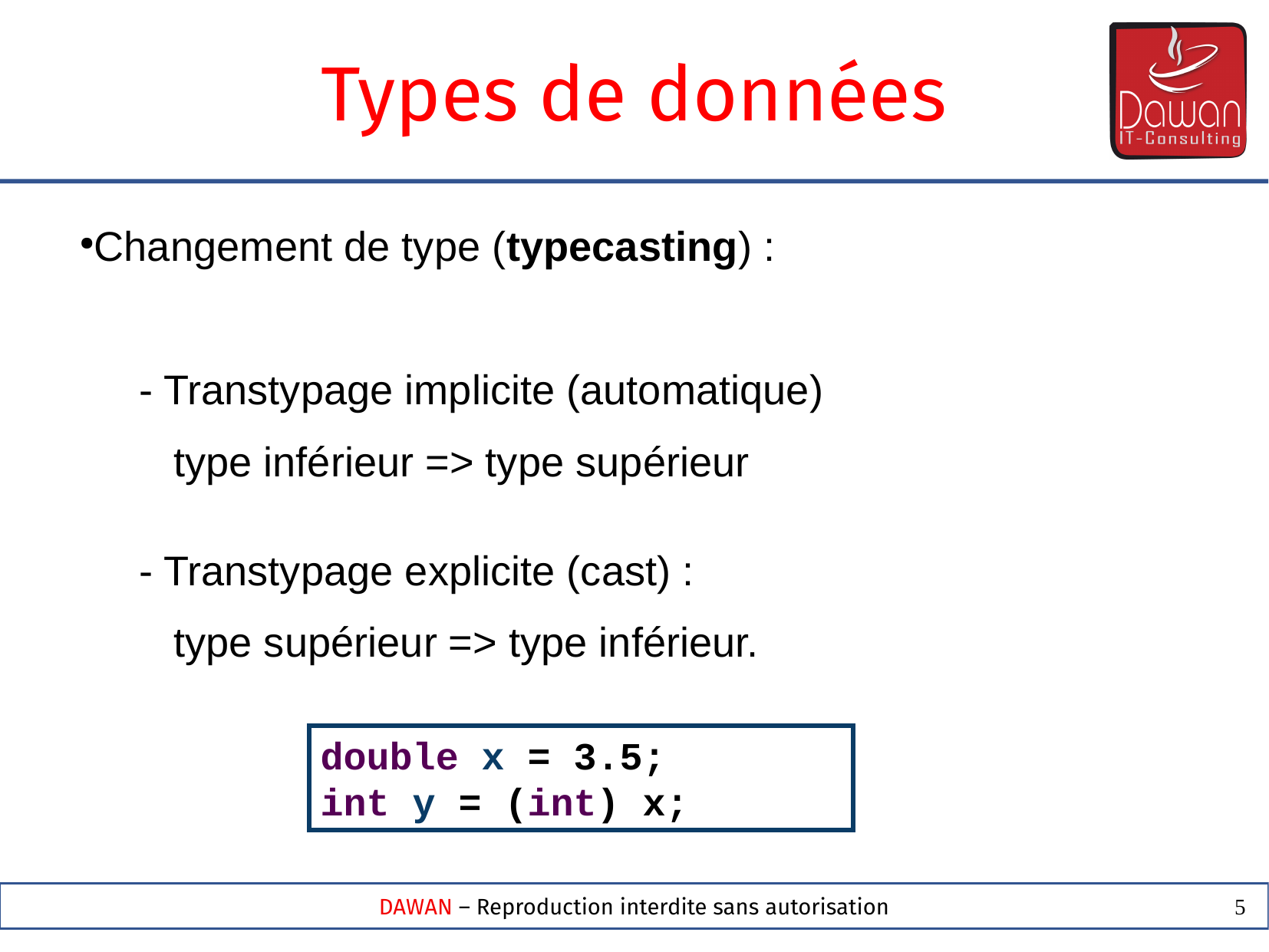

Types de données
Changement de type (typecasting) :

    - Transtypage implicite (automatique)
       type inférieur => type supérieur

    - Transtypage explicite (cast) :
       type supérieur => type inférieur.
double x = 3.5;
int y = (int) x;
5